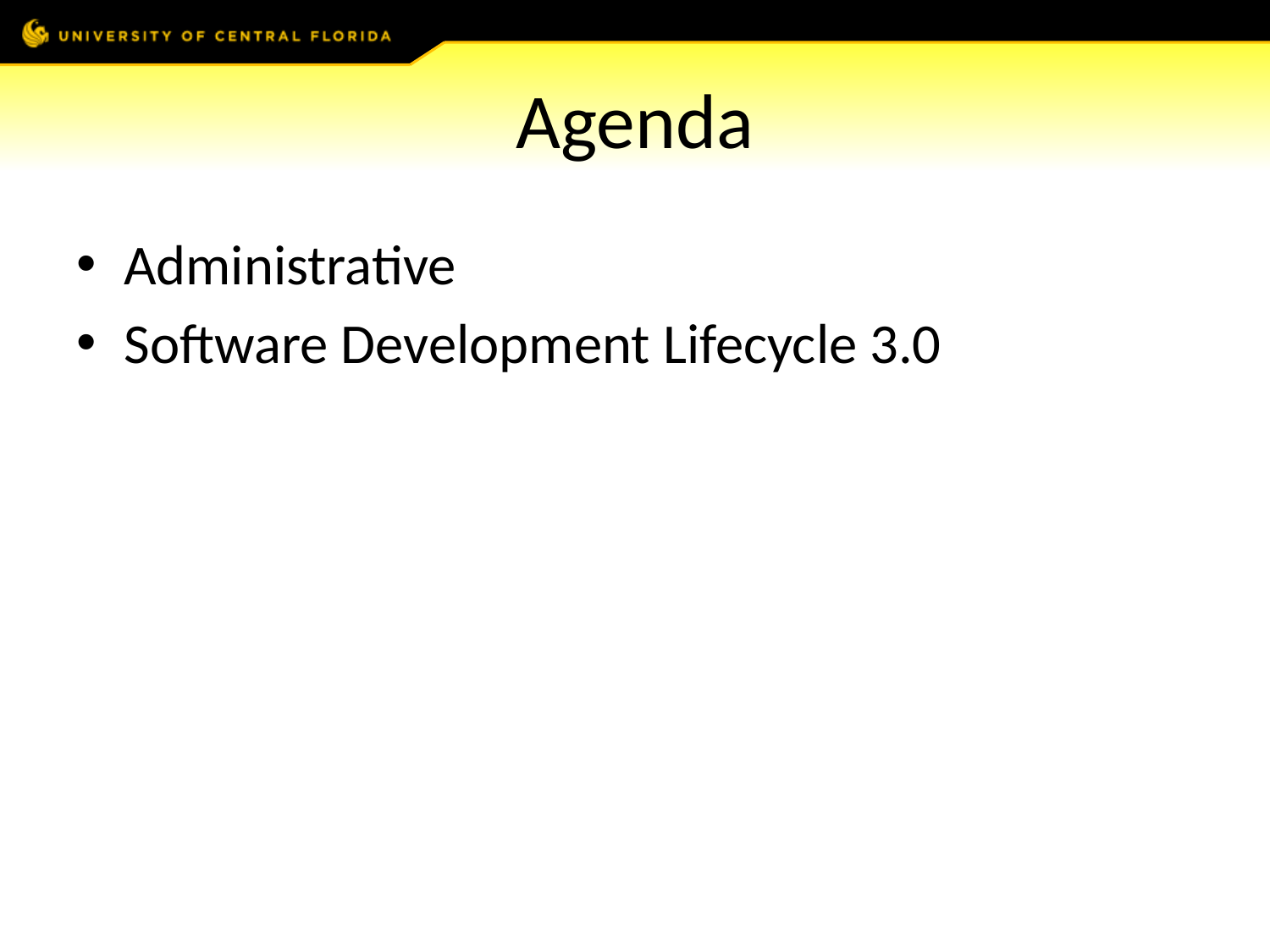

# Agenda
Administrative
Software Development Lifecycle 3.0